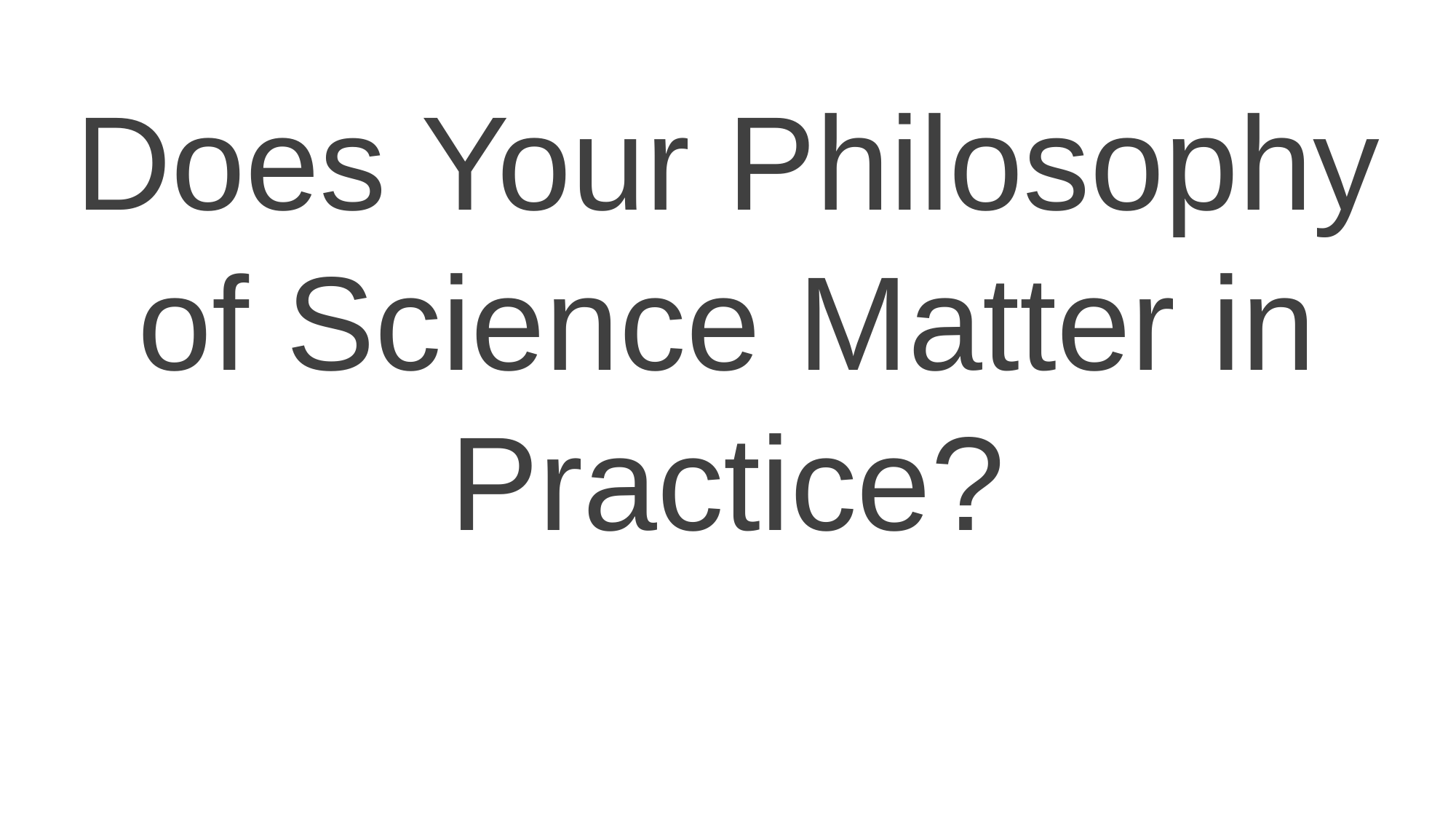

Does Your Philosophy of Science Matter in Practice?